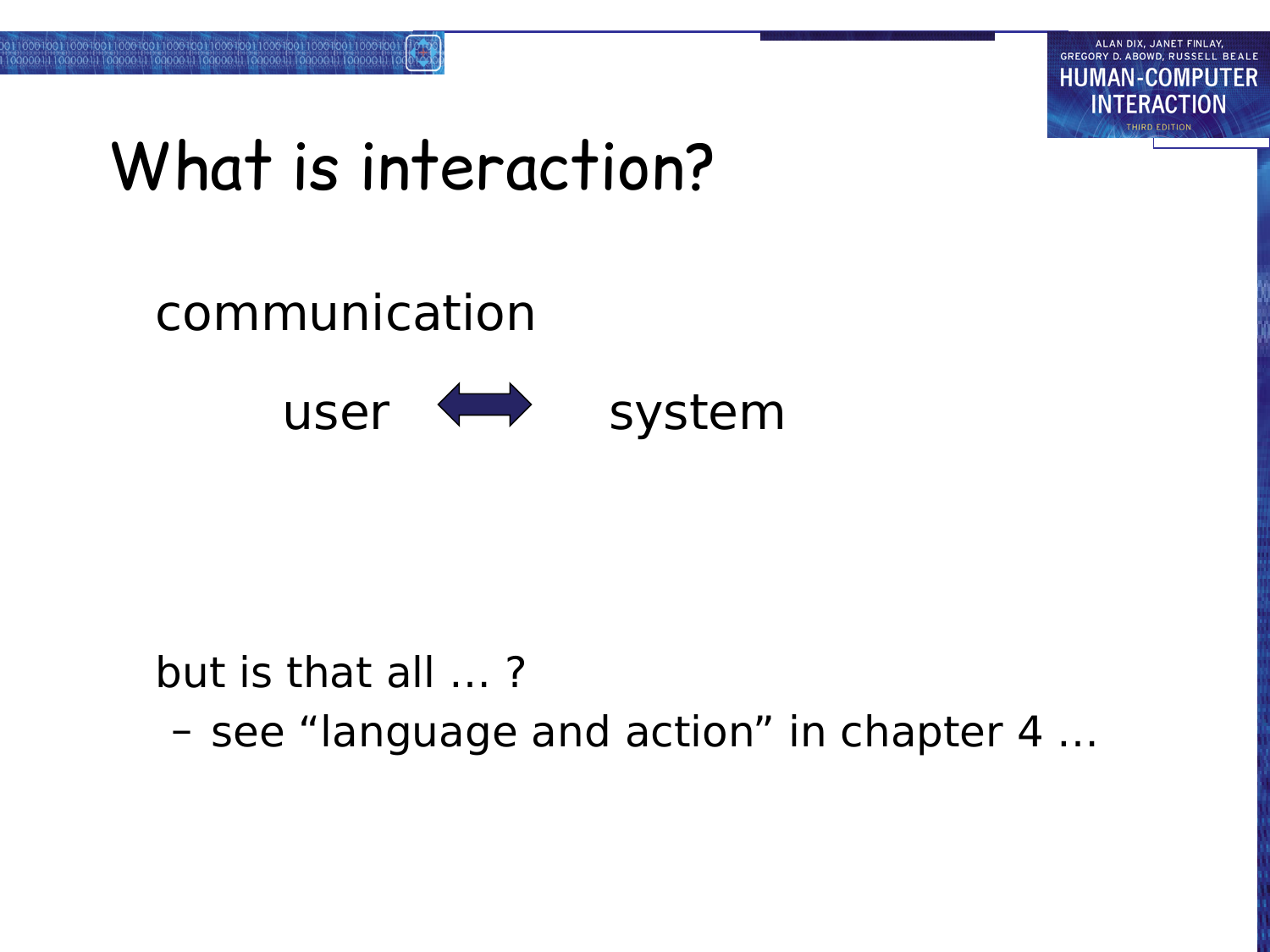

# What is interaction?
communication

	user              system

but is that all … ?
see “language and action” in chapter 4 …